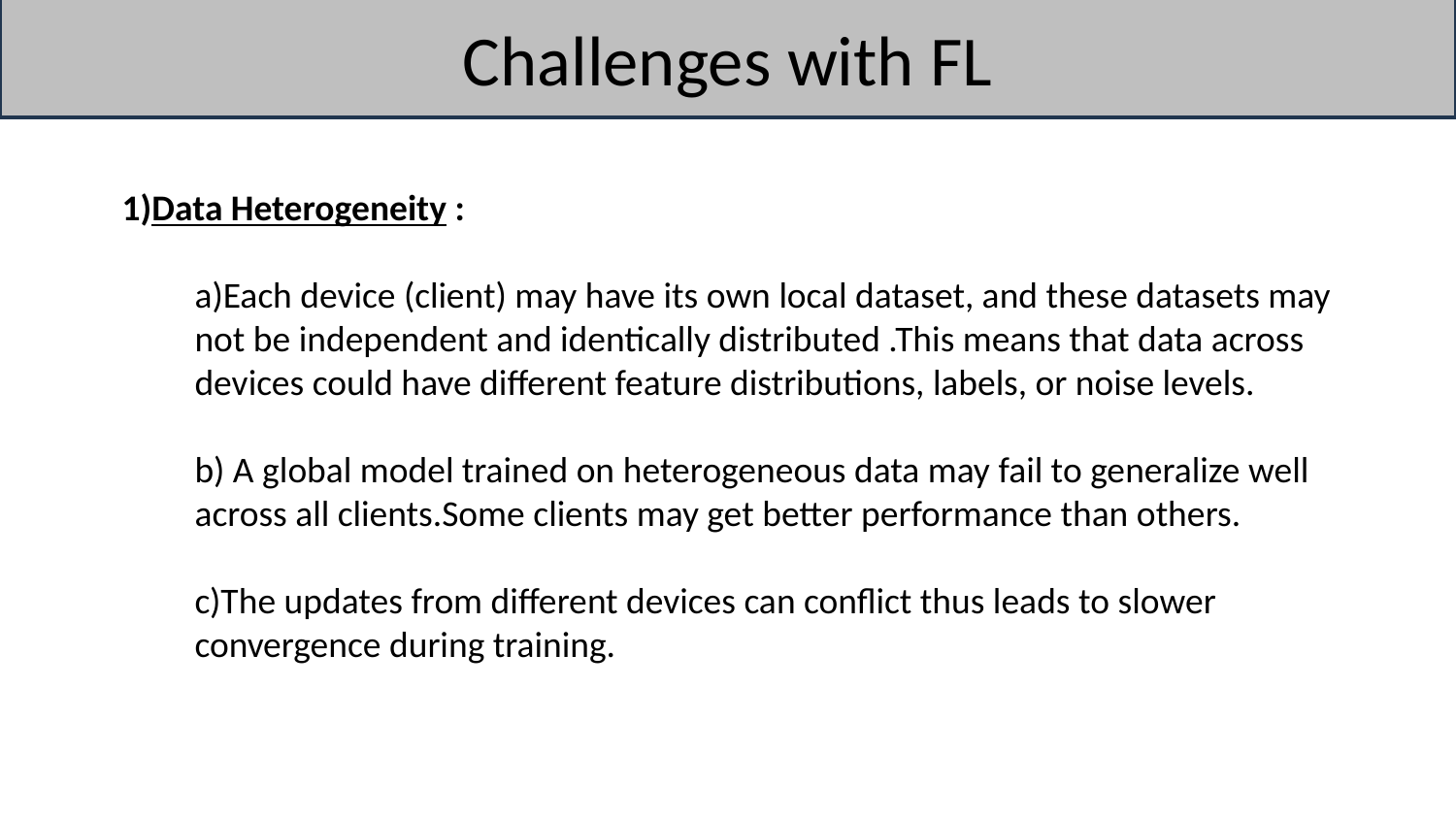

# Challenges with FL
1)Data Heterogeneity :

a)Each device (client) may have its own local dataset, and these datasets may not be independent and identically distributed .This means that data across devices could have different feature distributions, labels, or noise levels.

b) A global model trained on heterogeneous data may fail to generalize well across all clients.Some clients may get better performance than others.

c)The updates from different devices can conflict thus leads to slower convergence during training.